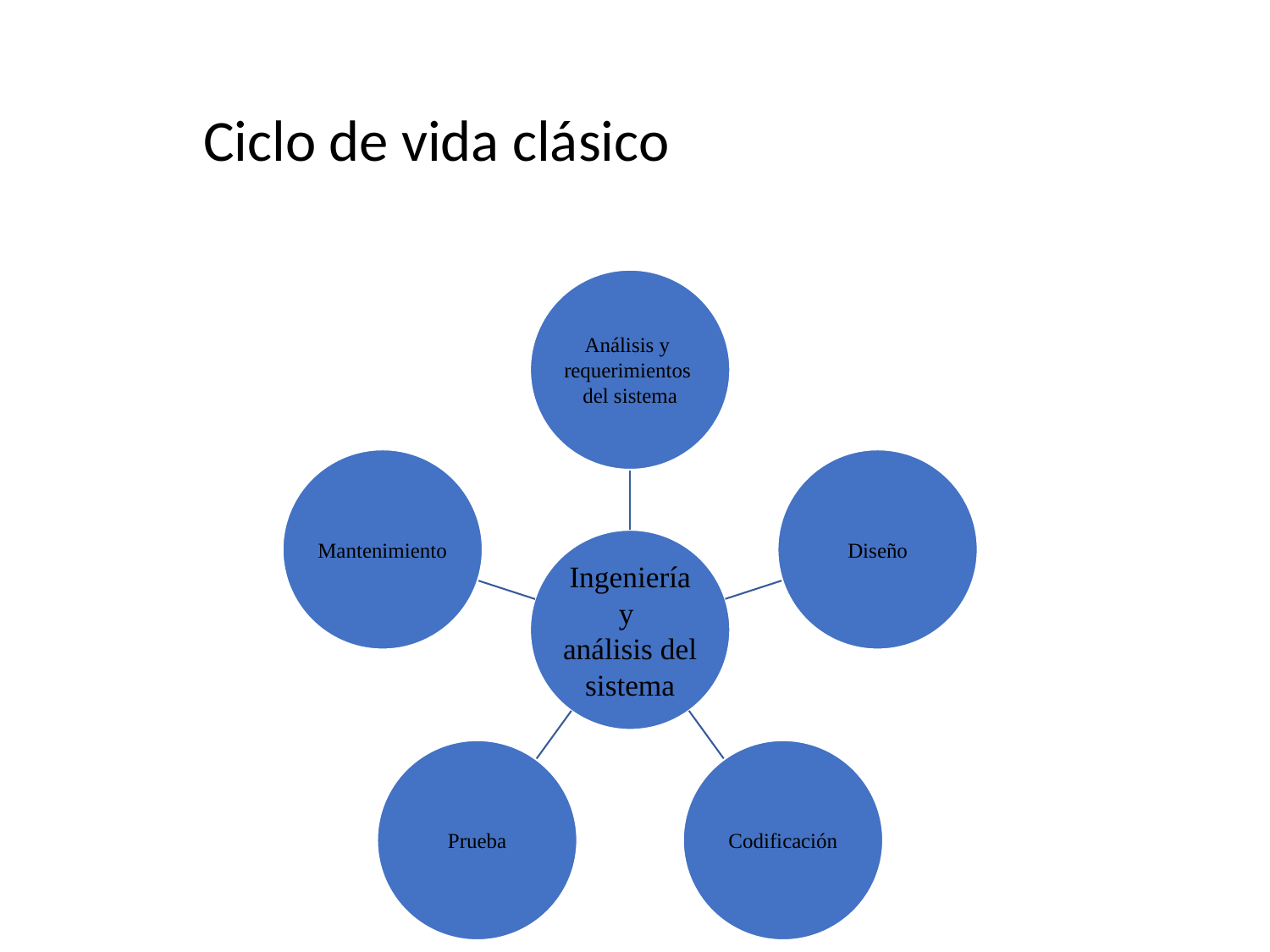

# Ciclo de vida clásico
Ingeniería y
análisis del
sistema

Análisis y
requerimientos
del sistema

Diseño

Codificación

Prueba

Mantenimiento